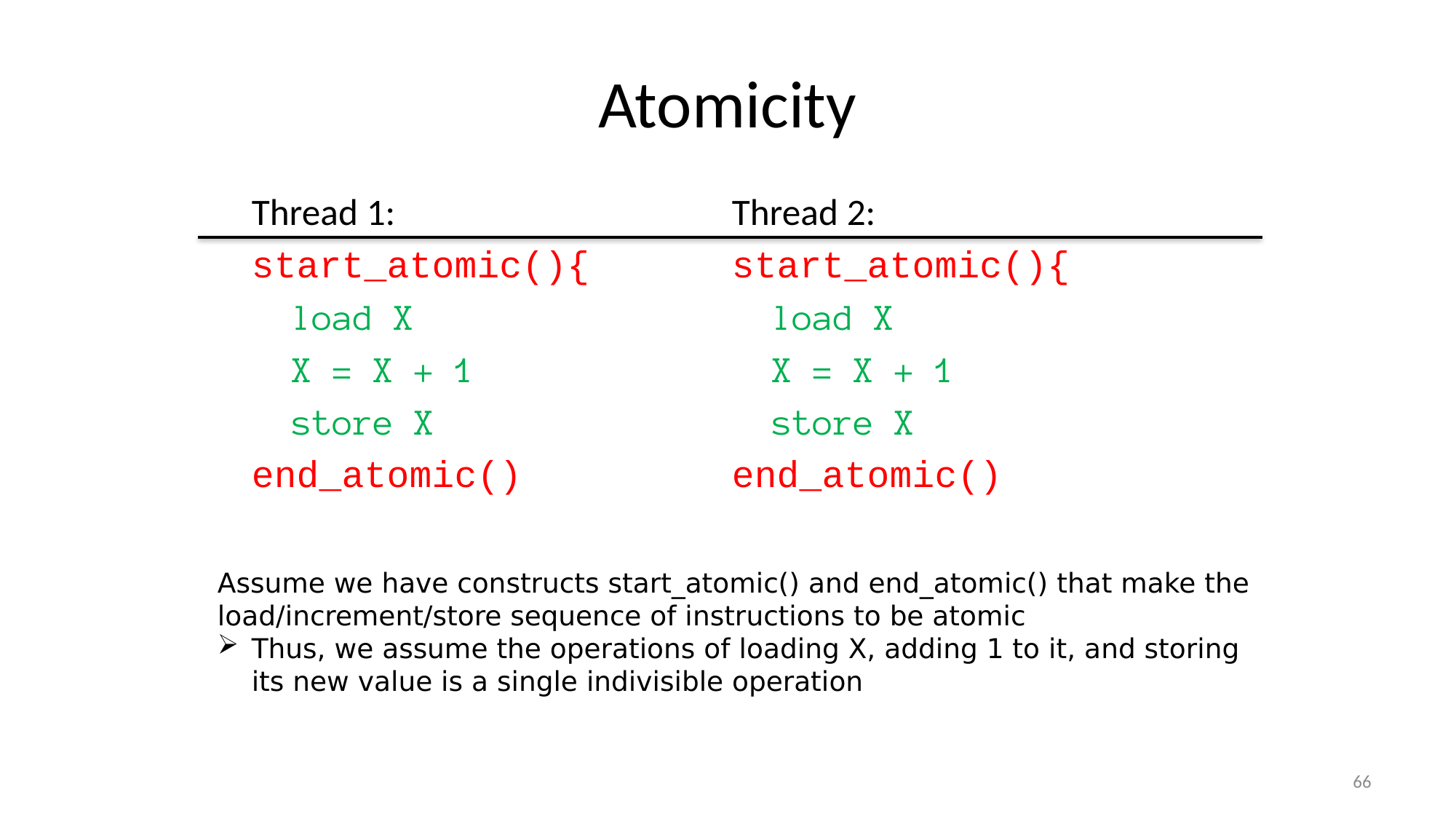

# Atomicity
Thread 1:
start_atomic(){
  load X
  X = X + 1
  store X
end_atomic()
Thread 2:
start_atomic(){
  load X
  X = X + 1
  store X
end_atomic()
Assume we have constructs start_atomic() and end_atomic() that make the
load/increment/store sequence of instructions to be atomic
Thus, we assume the operations of loading X, adding 1 to it, and storing
its new value is a single indivisible operation
66